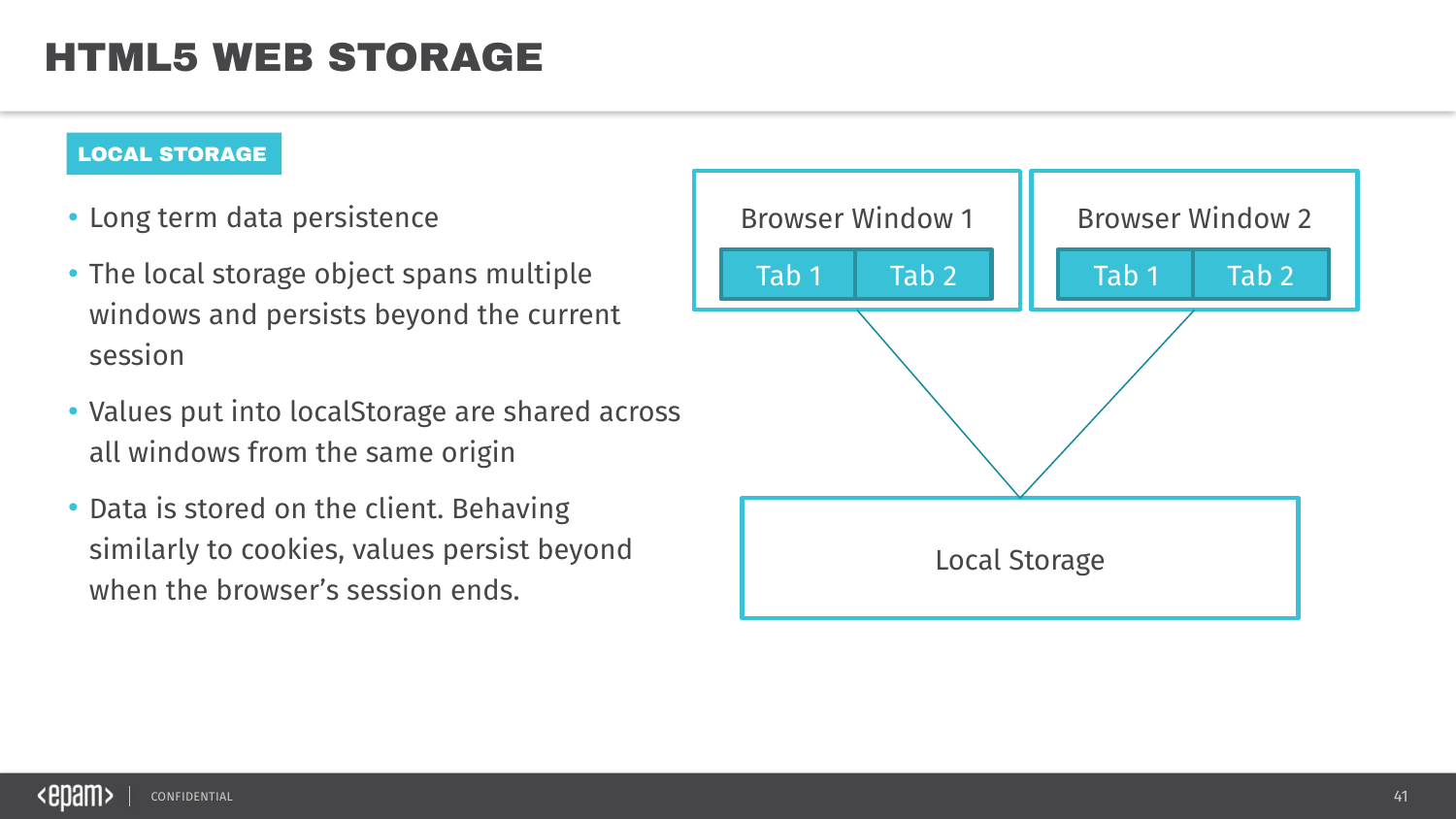

HTML5 WEB STORAGE
LOCAL STORAGE
Browser Window 1
Browser Window 2
Long term data persistence
The local storage object spans multiple windows and persists beyond the current session
Values put into localStorage are shared across all windows from the same origin
Data is stored on the client. Behaving similarly to cookies, values persist beyond when the browser’s session ends.
Tab 1
Tab 2
Tab 1
Tab 2
Local Storage